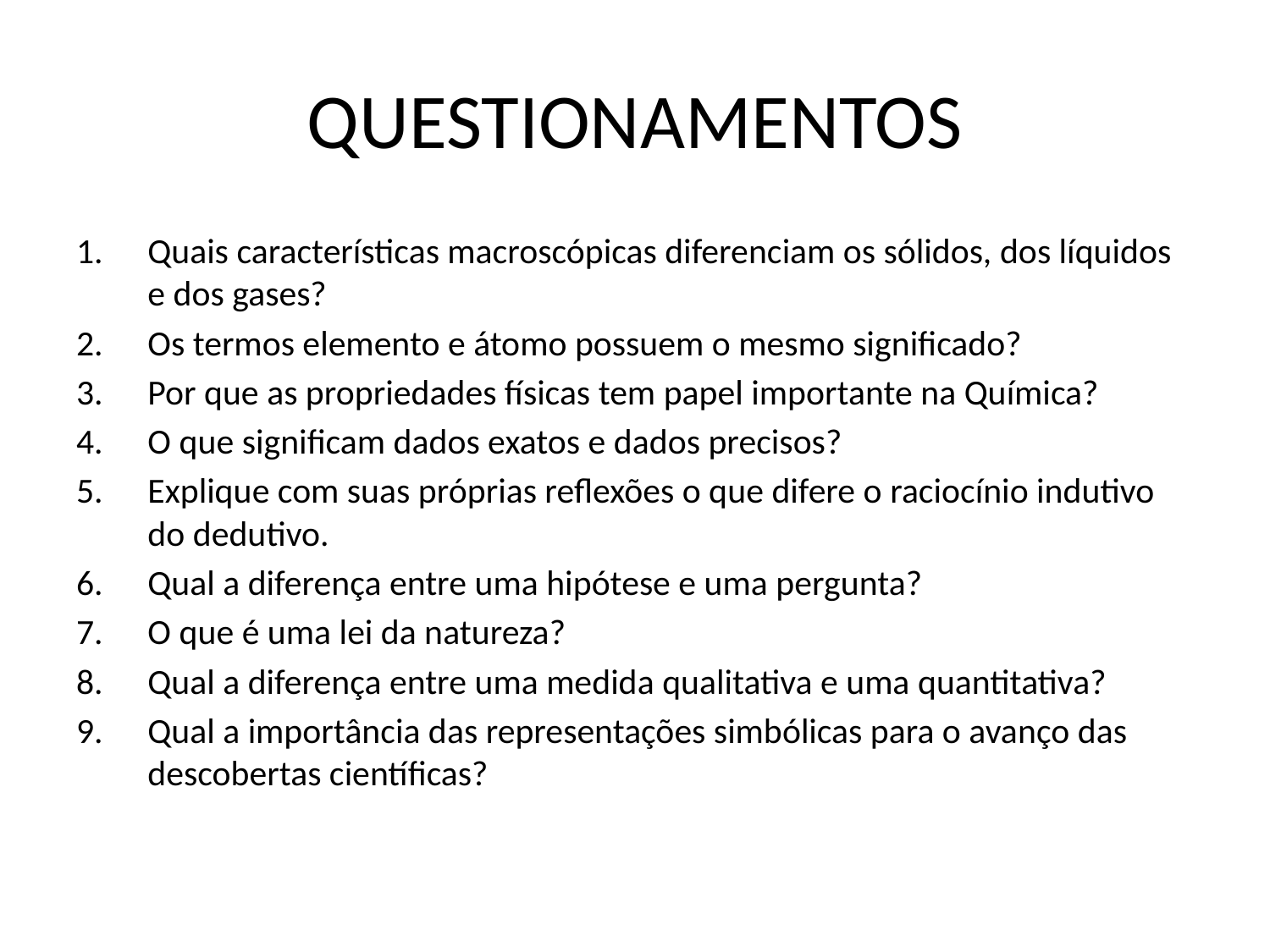

# QUESTIONAMENTOS
Quais características macroscópicas diferenciam os sólidos, dos líquidos e dos gases?
Os termos elemento e átomo possuem o mesmo significado?
Por que as propriedades físicas tem papel importante na Química?
O que significam dados exatos e dados precisos?
Explique com suas próprias reflexões o que difere o raciocínio indutivo do dedutivo.
Qual a diferença entre uma hipótese e uma pergunta?
O que é uma lei da natureza?
Qual a diferença entre uma medida qualitativa e uma quantitativa?
Qual a importância das representações simbólicas para o avanço das descobertas científicas?